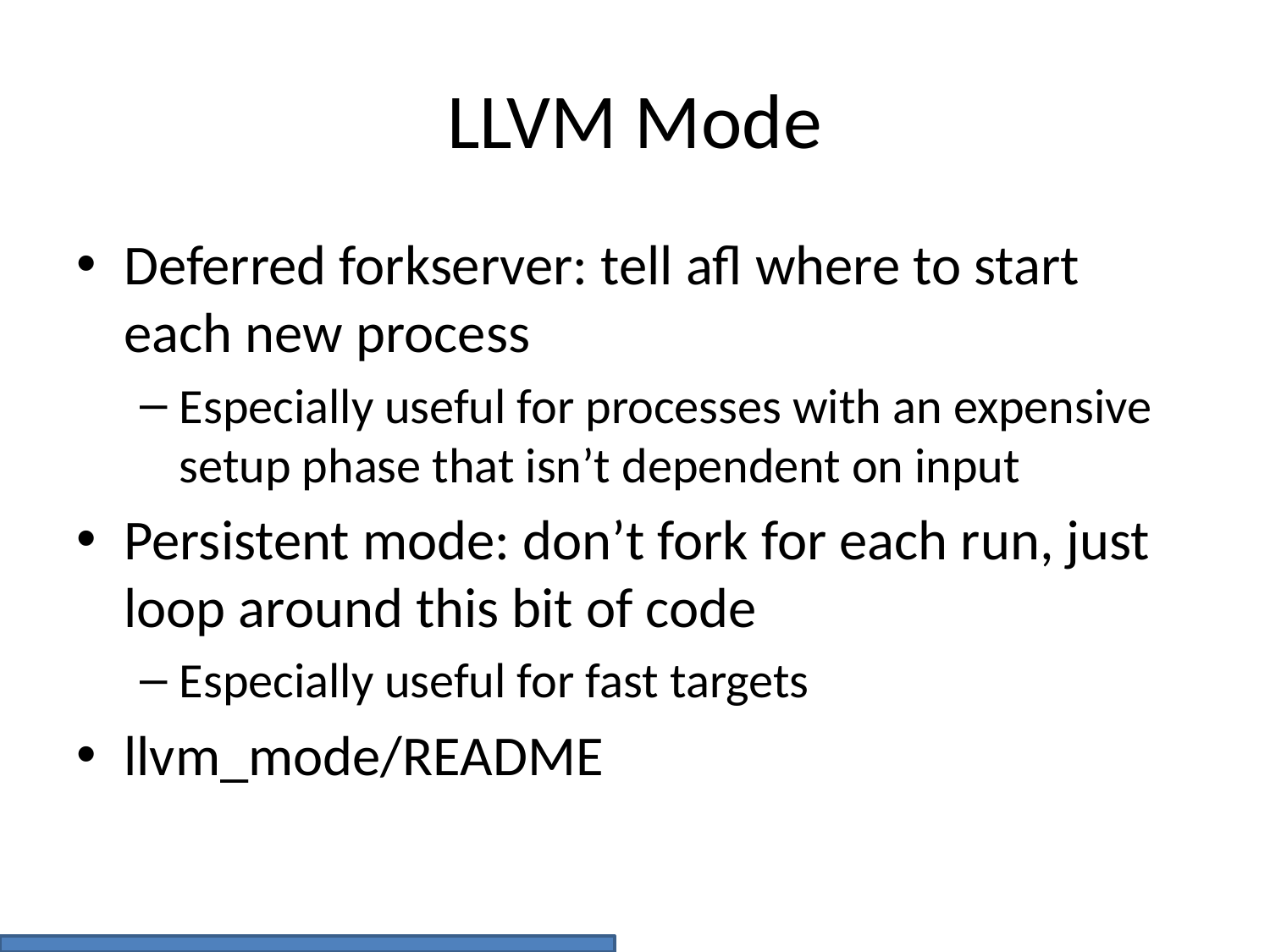

# LLVM Mode
Deferred forkserver: tell afl where to start each new process
Especially useful for processes with an expensive setup phase that isn’t dependent on input
Persistent mode: don’t fork for each run, just loop around this bit of code
Especially useful for fast targets
llvm_mode/README